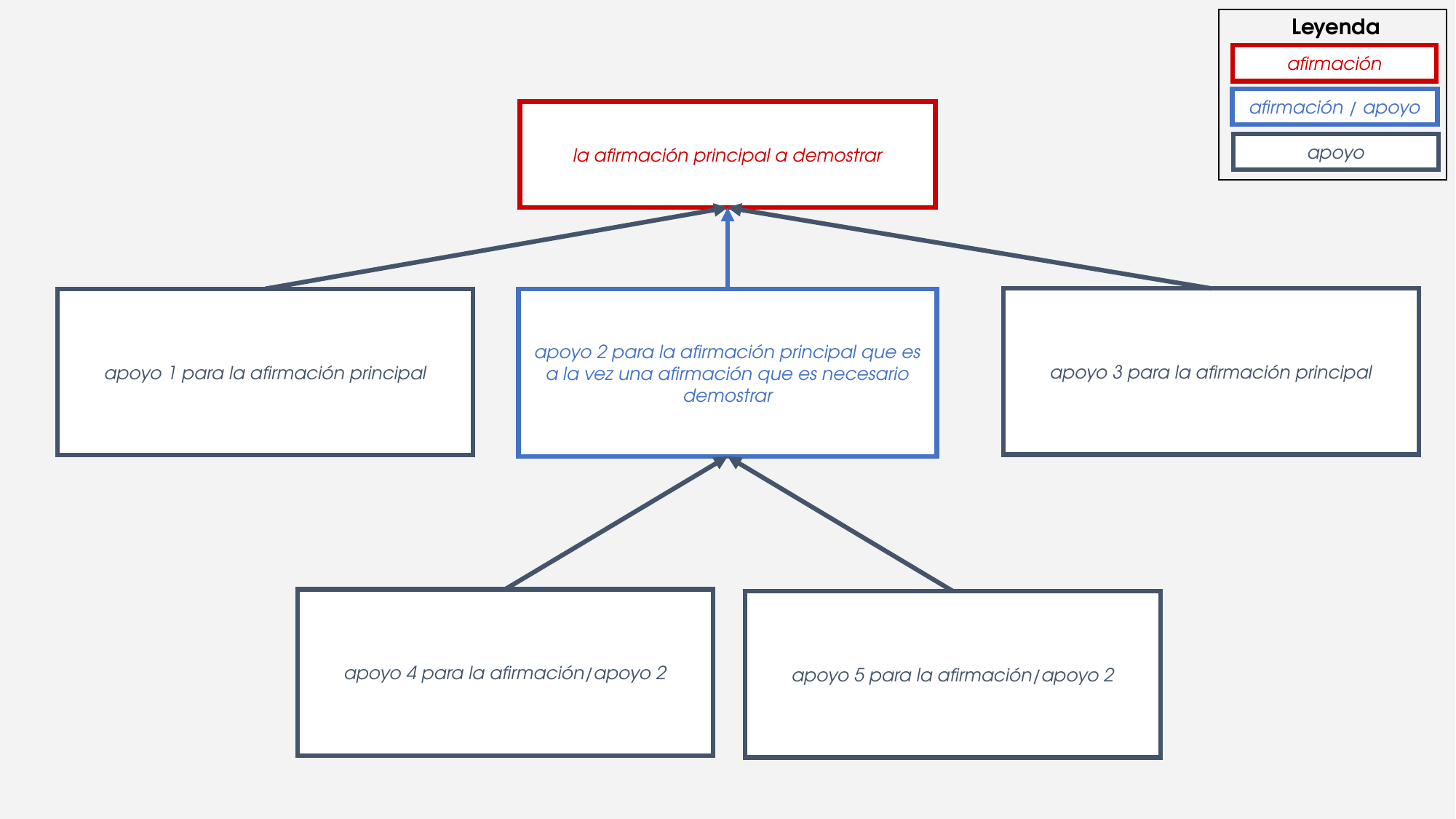

Leyenda

afirmación
afirmación / apoyo
apoyo
la afirmación principal a demostrar
apoyo 3 para la afirmación principal
apoyo 1 para la afirmación principal
apoyo 2 para la afirmación principal que es a la vez una afirmación que es necesario demostrar
apoyo 4 para la afirmación/apoyo 2
apoyo 5 para la afirmación/apoyo 2